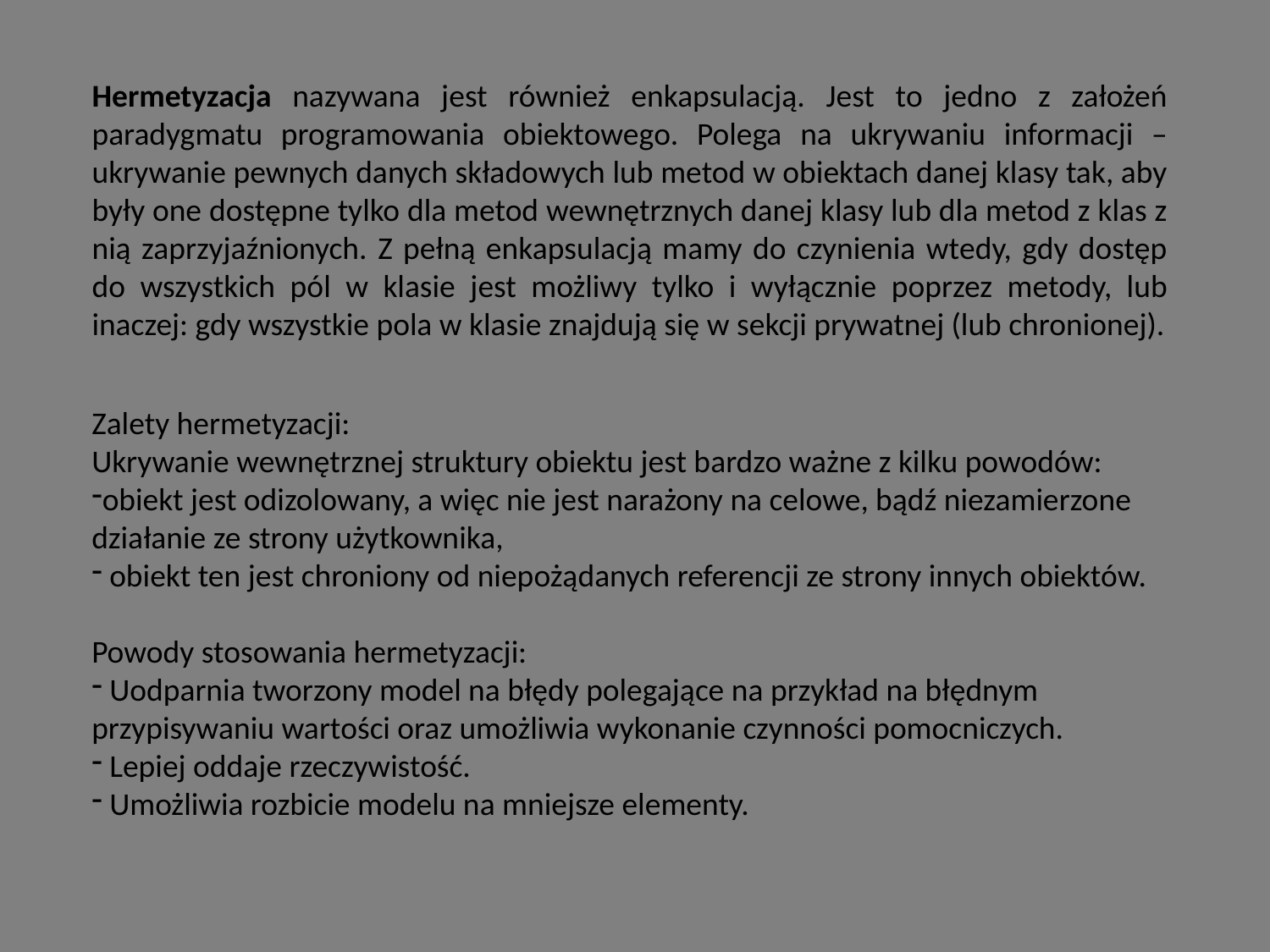

Hermetyzacja nazywana jest również enkapsulacją. Jest to jedno z założeń paradygmatu programowania obiektowego. Polega na ukrywaniu informacji – ukrywanie pewnych danych składowych lub metod w obiektach danej klasy tak, aby były one dostępne tylko dla metod wewnętrznych danej klasy lub dla metod z klas z nią zaprzyjaźnionych. Z pełną enkapsulacją mamy do czynienia wtedy, gdy dostęp do wszystkich pól w klasie jest możliwy tylko i wyłącznie poprzez metody, lub inaczej: gdy wszystkie pola w klasie znajdują się w sekcji prywatnej (lub chronionej).
Zalety hermetyzacji:
Ukrywanie wewnętrznej struktury obiektu jest bardzo ważne z kilku powodów:
obiekt jest odizolowany, a więc nie jest narażony na celowe, bądź niezamierzone działanie ze strony użytkownika,
 obiekt ten jest chroniony od niepożądanych referencji ze strony innych obiektów.

Powody stosowania hermetyzacji:
 Uodparnia tworzony model na błędy polegające na przykład na błędnym przypisywaniu wartości oraz umożliwia wykonanie czynności pomocniczych.
 Lepiej oddaje rzeczywistość.
 Umożliwia rozbicie modelu na mniejsze elementy.